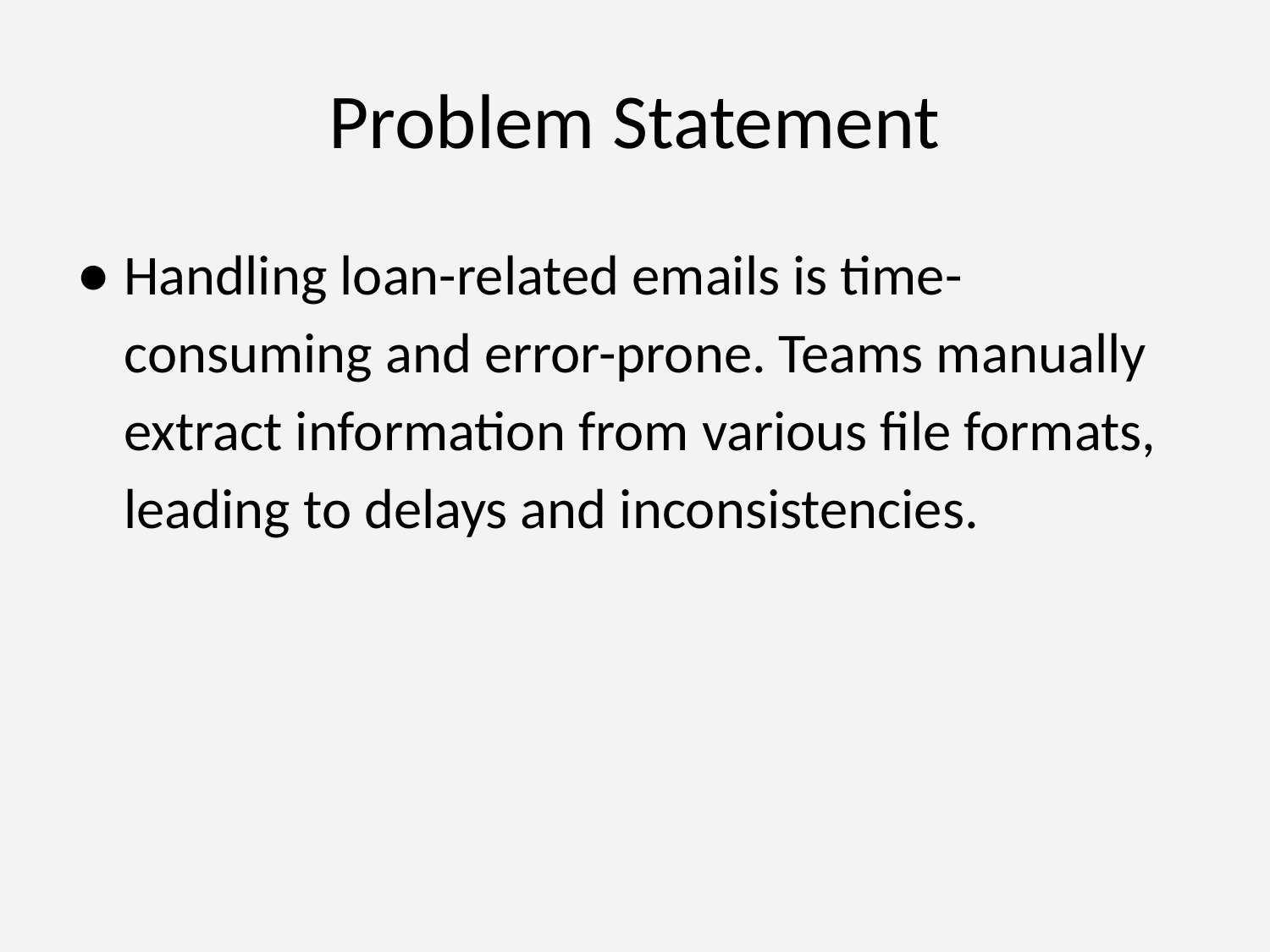

# Problem Statement
Handling loan-related emails is time-consuming and error-prone. Teams manually extract information from various file formats, leading to delays and inconsistencies.